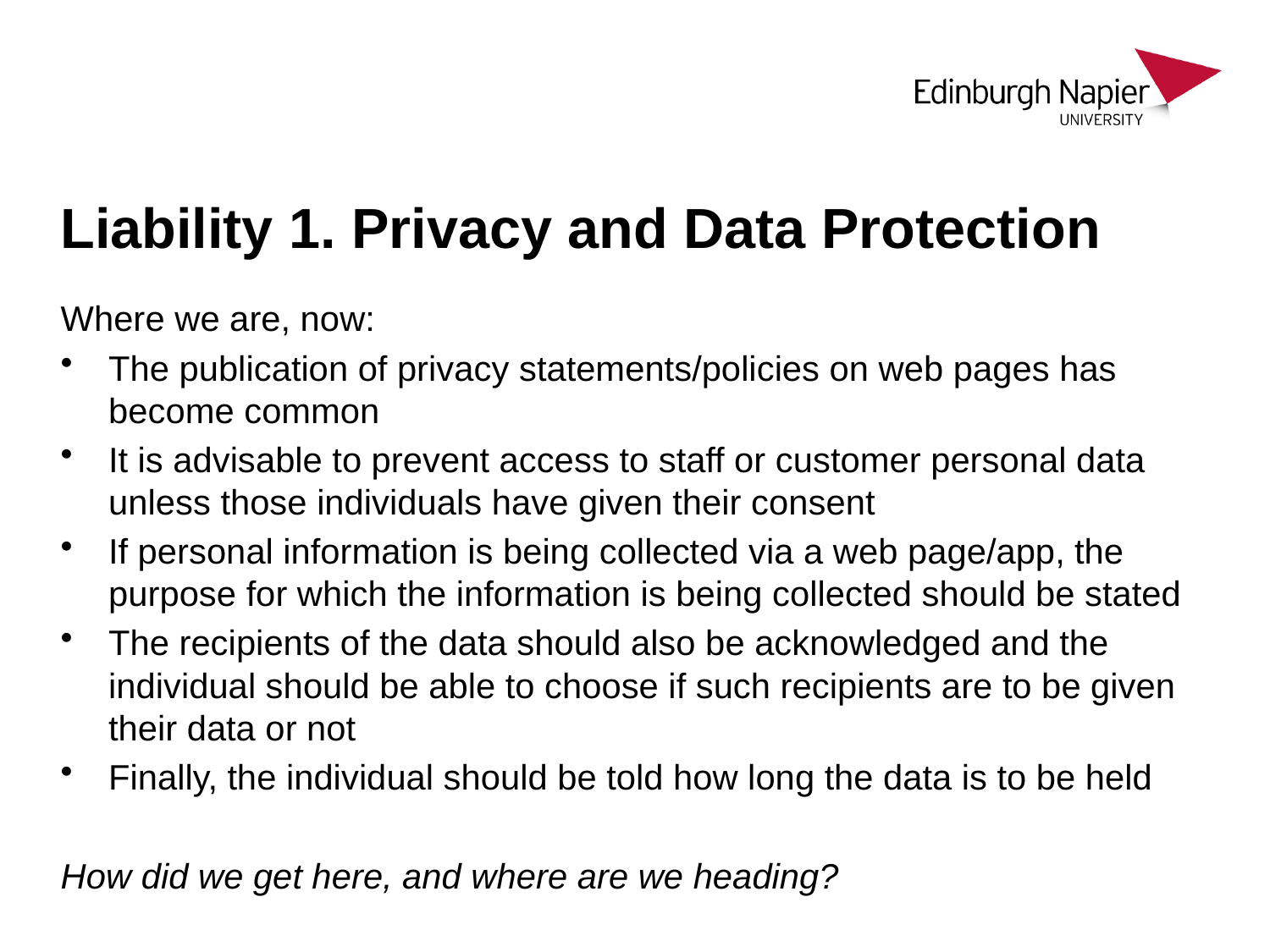

# Liability 1. Privacy and Data Protection
Where we are, now:
The publication of privacy statements/policies on web pages has become common
It is advisable to prevent access to staff or customer personal data unless those individuals have given their consent
If personal information is being collected via a web page/app, the purpose for which the information is being collected should be stated
The recipients of the data should also be acknowledged and the individual should be able to choose if such recipients are to be given their data or not
Finally, the individual should be told how long the data is to be held

How did we get here, and where are we heading?